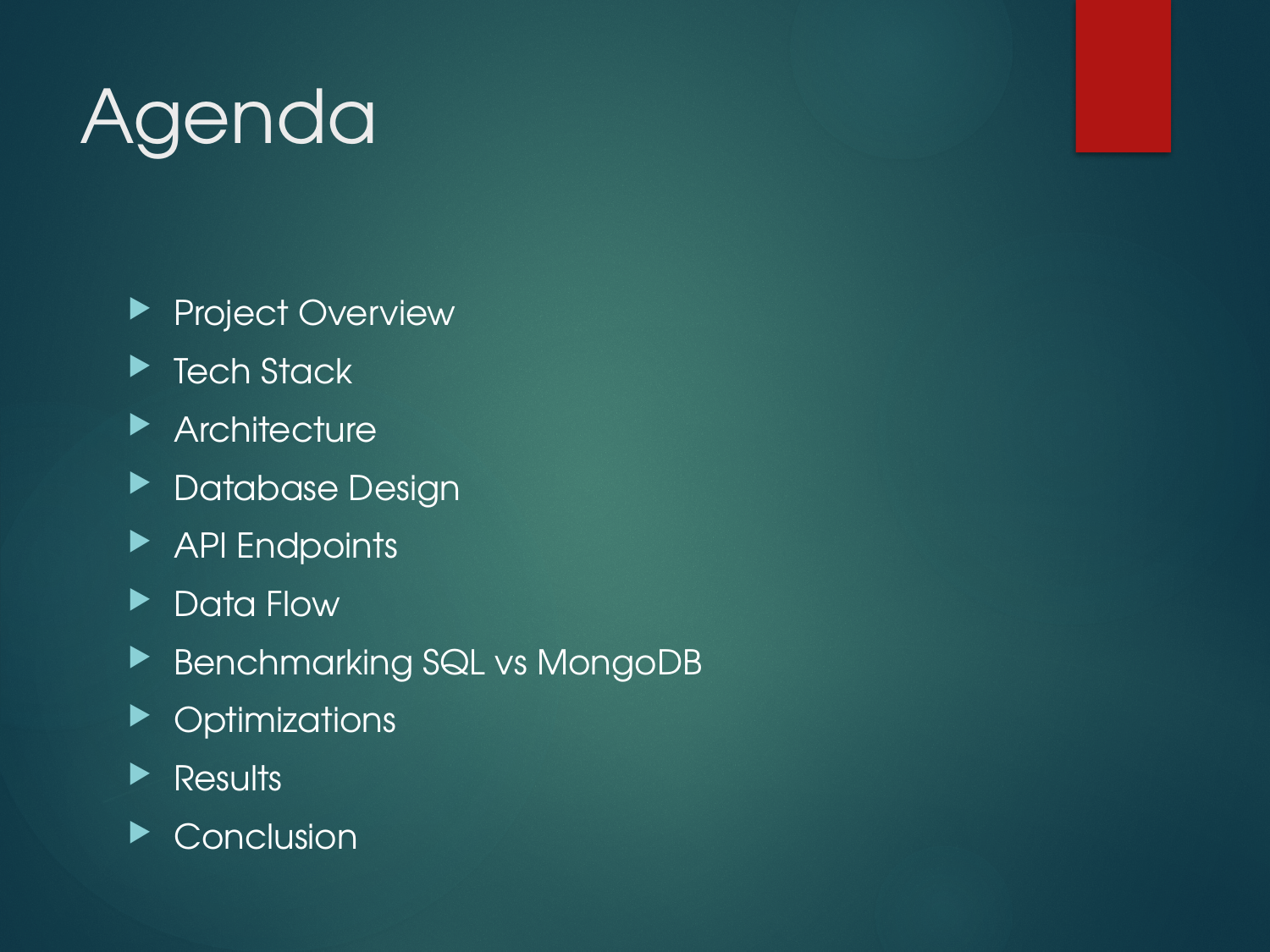

# Agenda
Project Overview
Tech Stack
Architecture
Database Design
API Endpoints
Data Flow
Benchmarking SQL vs MongoDB
Optimizations
Results
Conclusion